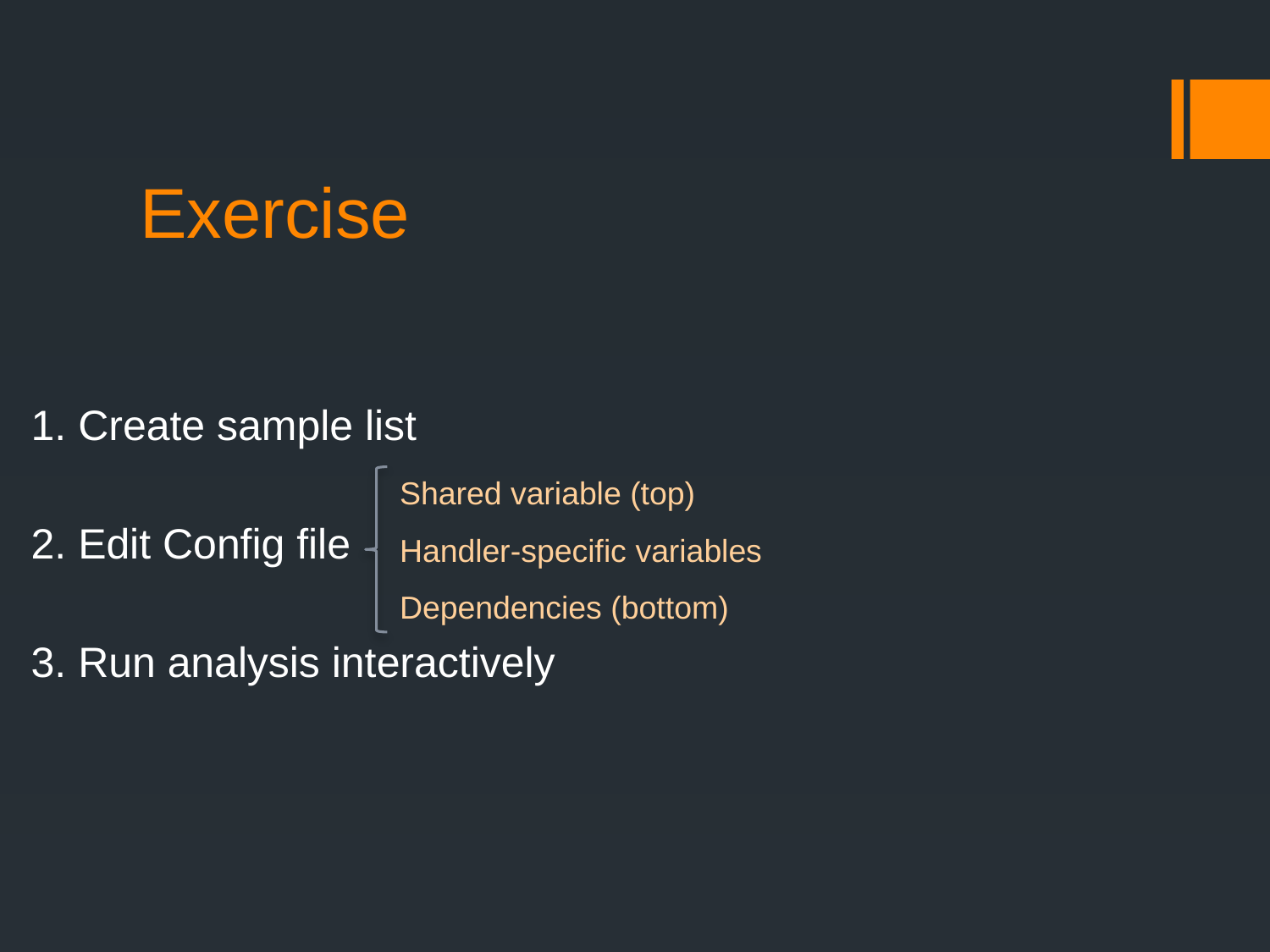

# Exercise

1. Create sample list

2. Edit Config file

3. Run analysis interactively
Shared variable (top)
Handler-specific variables
Dependencies (bottom)